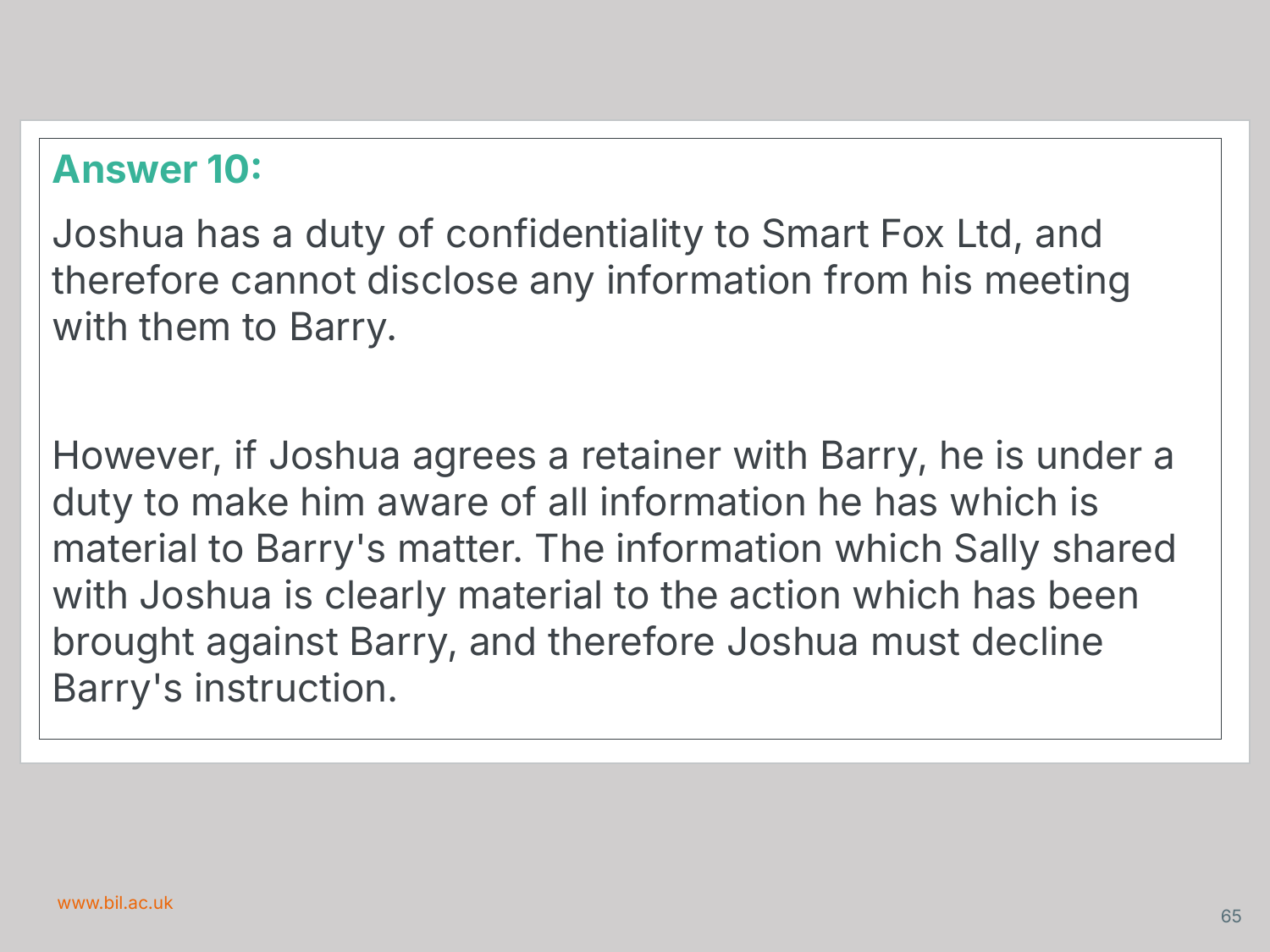

Answer 10:
Joshua has a duty of confidentiality to Smart Fox Ltd, and therefore cannot disclose any information from his meeting with them to Barry.

However, if Joshua agrees a retainer with Barry, he is under a duty to make him aware of all information he has which is material to Barry's matter. The information which Sally shared with Joshua is clearly material to the action which has been brought against Barry, and therefore Joshua must decline Barry's instruction.
www.bil.ac.uk
65